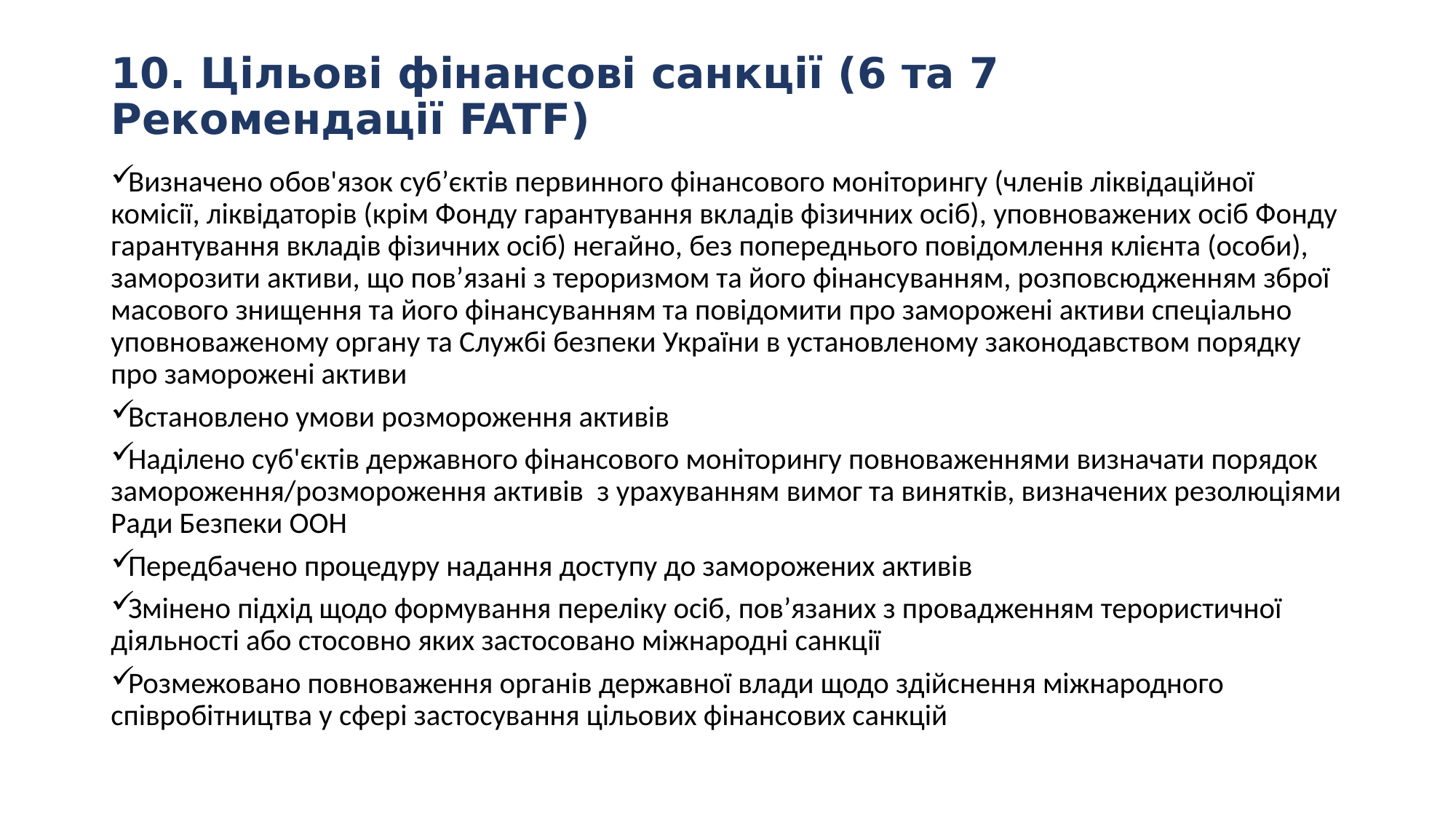

# 10. Цільові фінансові санкції (6 та 7 Рекомендації FATF)
Визначено обов'язок суб’єктів первинного фінансового моніторингу (членів ліквідаційної комісії, ліквідаторів (крім Фонду гарантування вкладів фізичних осіб), уповноважених осіб Фонду гарантування вкладів фізичних осіб) негайно, без попереднього повідомлення клієнта (особи), заморозити активи, що пов’язані з тероризмом та його фінансуванням, розповсюдженням зброї масового знищення та його фінансуванням та повідомити про заморожені активи спеціально уповноваженому органу та Службі безпеки України в установленому законодавством порядку про заморожені активи
Встановлено умови розмороження активів
Наділено суб'єктів державного фінансового моніторингу повноваженнями визначати порядок замороження/розмороження активів  з урахуванням вимог та винятків, визначених резолюціями Ради Безпеки ООН
Передбачено процедуру надання доступу до заморожених активів
Змінено підхід щодо формування переліку осіб, пов’язаних з провадженням терористичної діяльності або стосовно яких застосовано міжнародні санкції
Розмежовано повноваження органів державної влади щодо здійснення міжнародного співробітництва у сфері застосування цільових фінансових санкцій